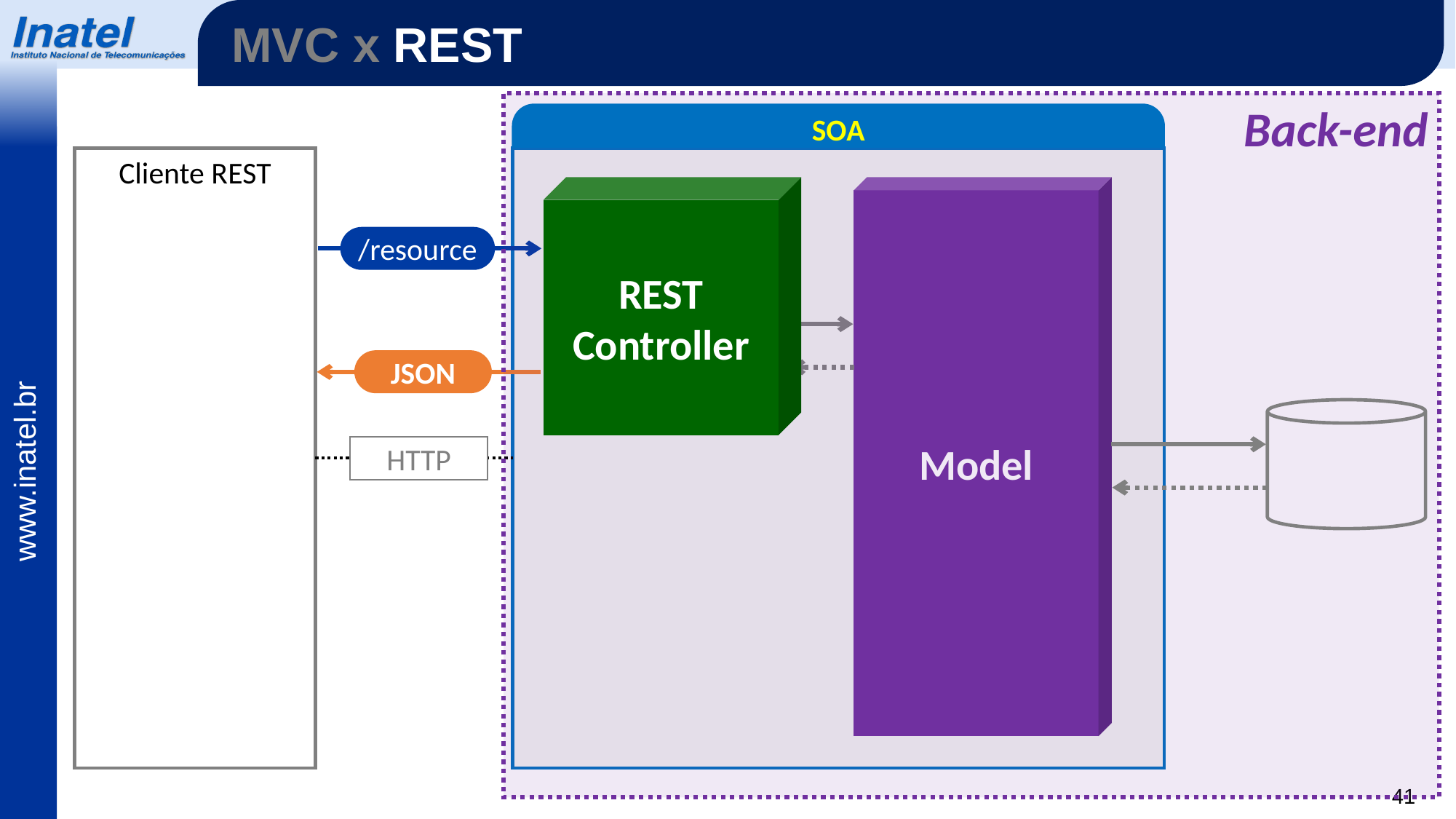

MVC x REST
Back-end
SOA
Cliente REST

REST
Controller
Model
/resource
JSON

HTTP